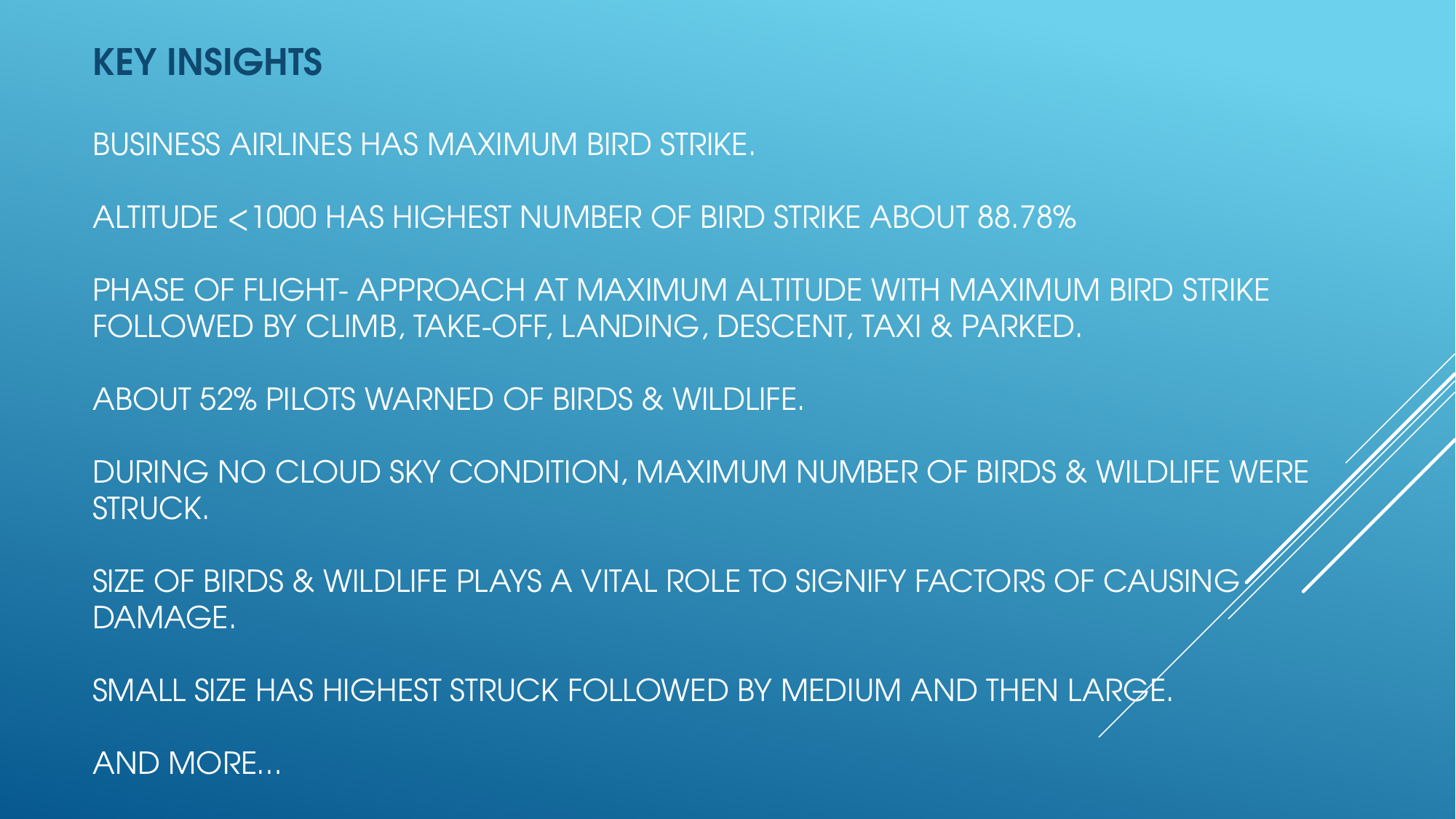

KEY INSIGHTS
# Business airlines has maximum bird strike. Altitude <1000 has highest number of bird strike about 88.78% Phase of flight- approach at maximum altitude with maximum bird strike followed by climb, take-off, landing, descent, taxi & parked. About 52% pilots warned of birds & wildlife. During no cloud sky condition, maximum number of birds & wildlife were struck. Size of birds & wildlife plays a vital role to signify factors of causing damage. small size has highest struck followed by medium and then large. And more…